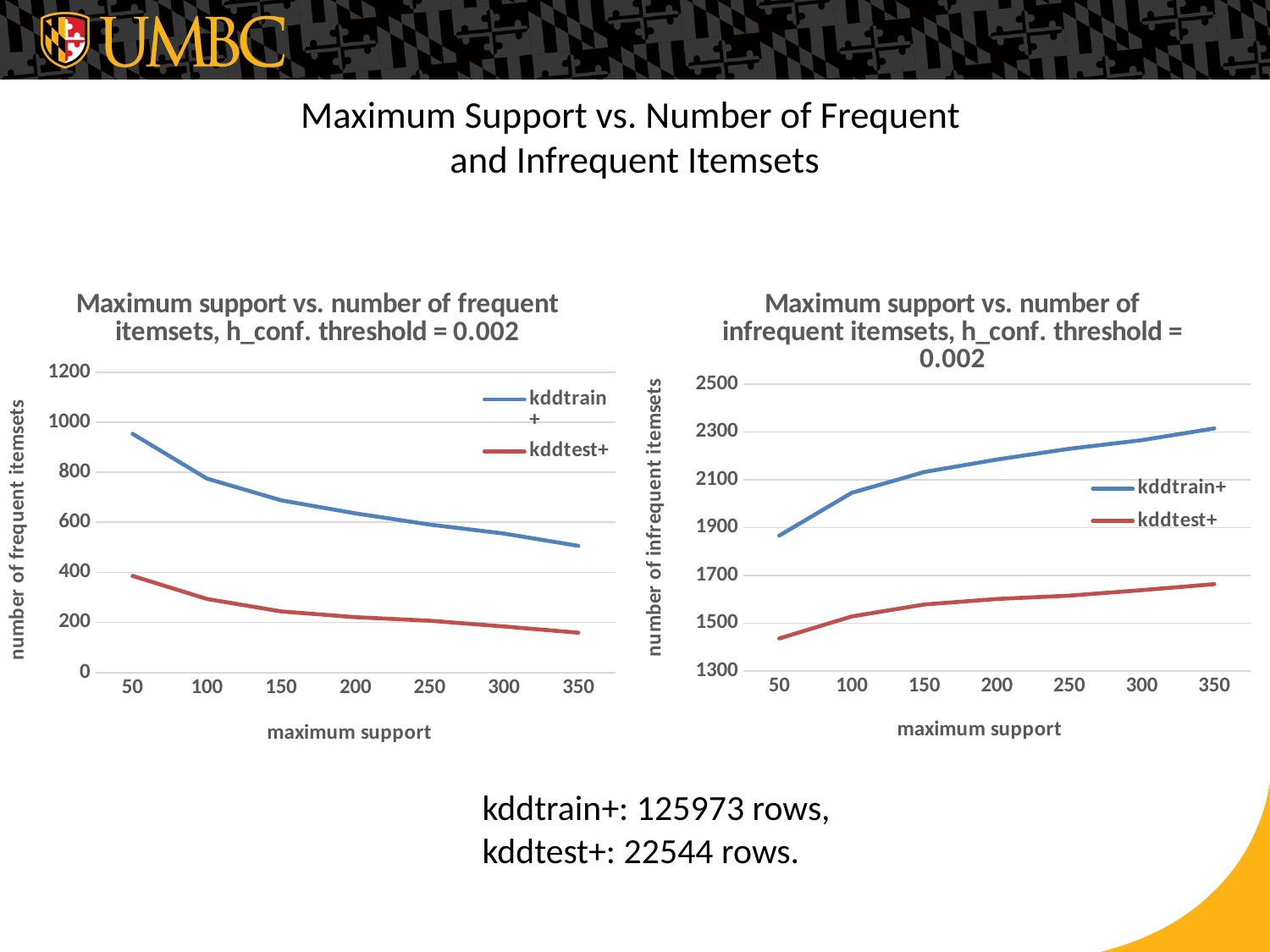

# Maximum Support vs. Number of Frequent and Infrequent Itemsets

### Chart: Maximum support vs. number of frequent itemsets, h_conf. threshold = 0.002

| Category |  |  |
|---|---|---|
| 50 | 954.0 | 386.0 |
| 100 | 775.0 | 294.0 |
| 150 | 688.0 | 244.0 |
| 200 | 636.0 | 221.0 |
| 250 | 591.0 | 207.0 |
| 300 | 555.0 | 184.0 |
| 350 | 506.0 | 159.0 |

### Chart: Maximum support vs. number of infrequent itemsets, h_conf. threshold = 0.002

| Category |  |  |
|---|---|---|
| 50 | 1867.0 | 1437.0 |
| 100 | 2046.0 | 1529.0 |
| 150 | 2133.0 | 1579.0 |
| 200 | 2185.0 | 1602.0 |
| 250 | 2230.0 | 1616.0 |
| 300 | 2266.0 | 1639.0 |
| 350 | 2315.0 | 1664.0 |
kddtrain+: 125973 rows,
kddtest+: 22544 rows.